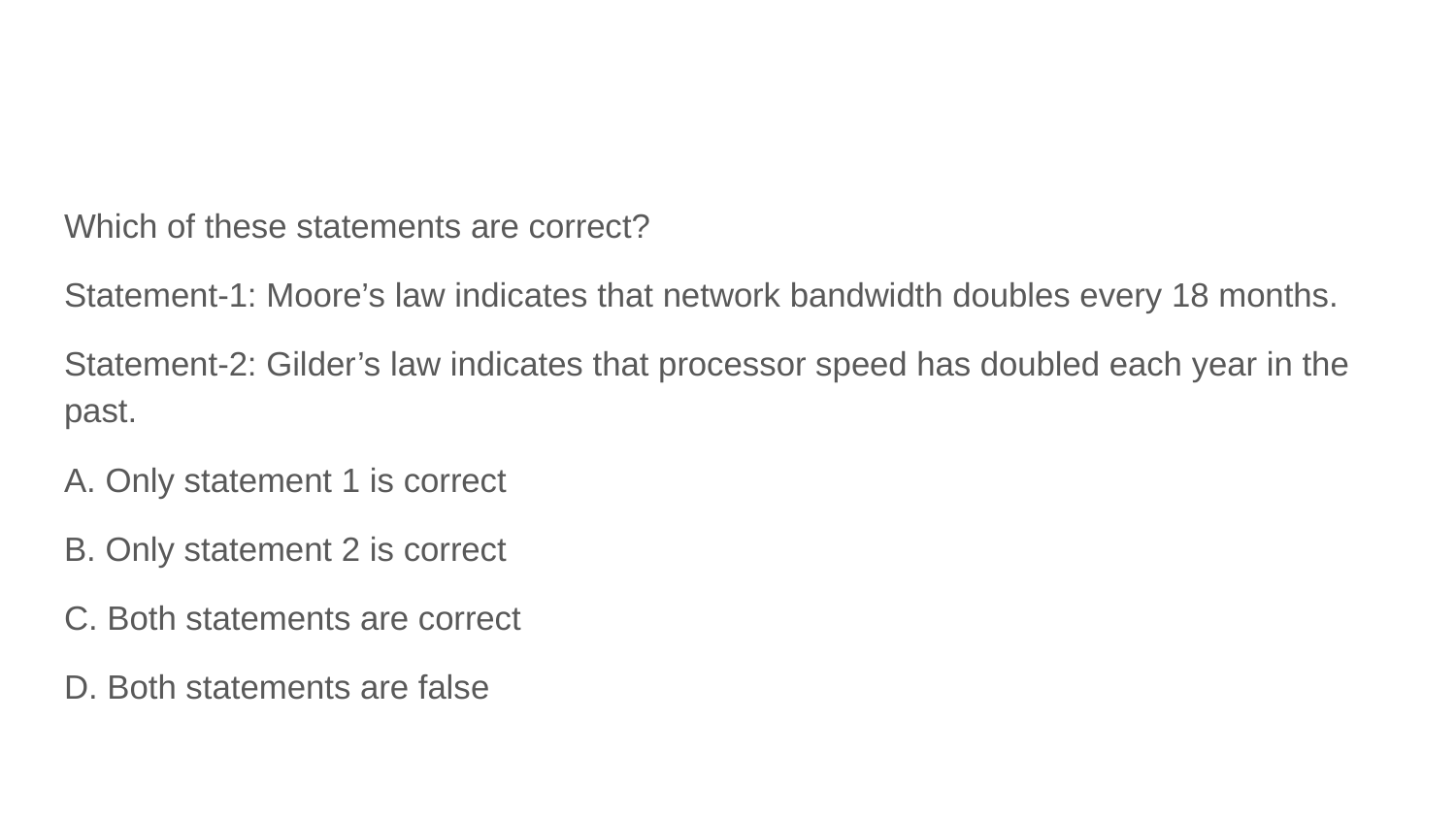

#
Which of these statements are correct?
Statement-1: Moore’s law indicates that network bandwidth doubles every 18 months.
Statement-2: Gilder’s law indicates that processor speed has doubled each year in the past.
A. Only statement 1 is correct
B. Only statement 2 is correct
C. Both statements are correct
D. Both statements are false